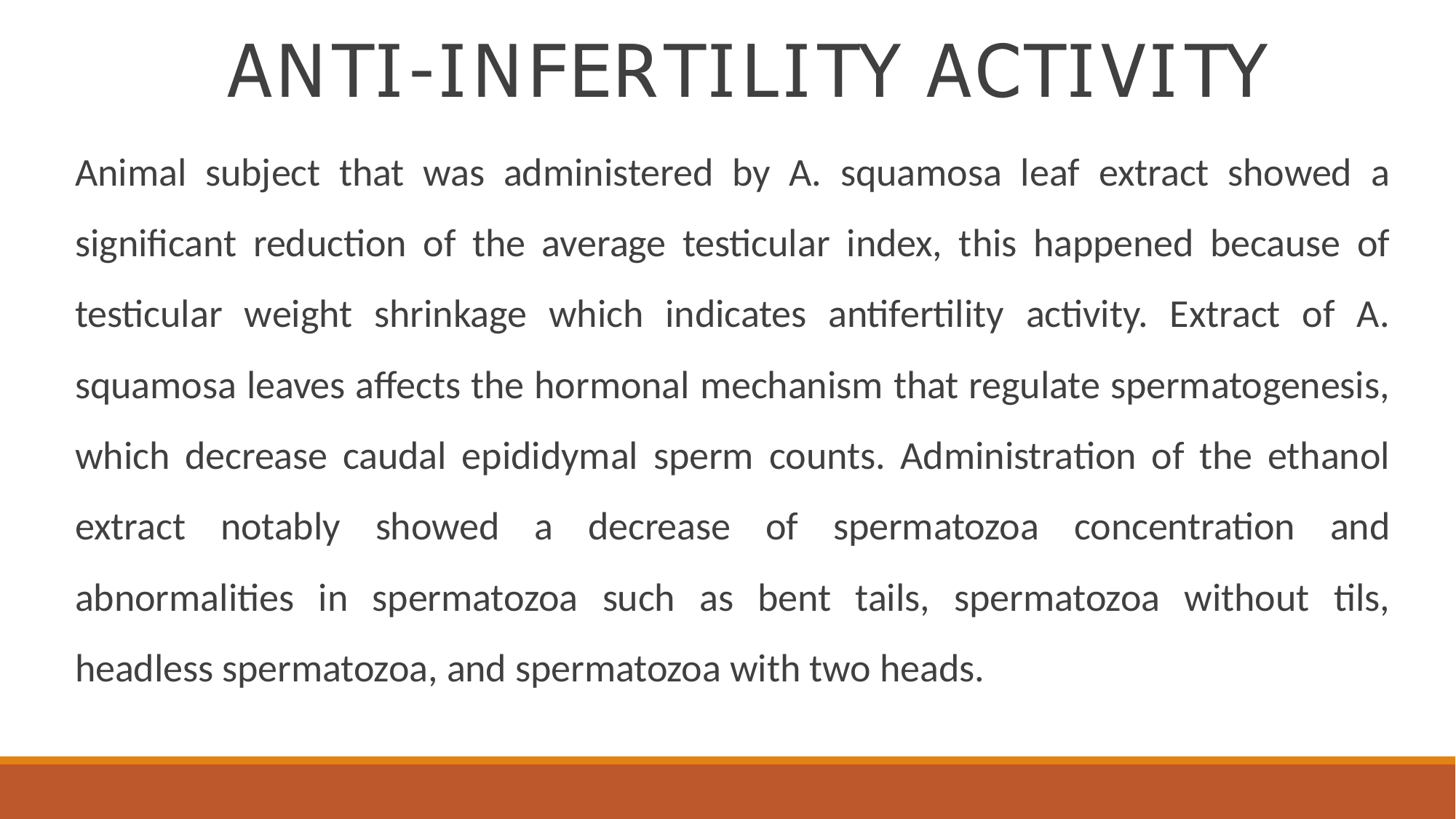

# ANTI-INFERTILITY ACTIVITY
Animal subject that was administered by A. squamosa leaf extract showed a significant reduction of the average testicular index, this happened because of testicular weight shrinkage which indicates antifertility activity. Extract of A. squamosa leaves affects the hormonal mechanism that regulate spermatogenesis, which decrease caudal epididymal sperm counts. Administration of the ethanol extract notably showed a decrease of spermatozoa concentration and abnormalities in spermatozoa such as bent tails, spermatozoa without tils, headless spermatozoa, and spermatozoa with two heads.